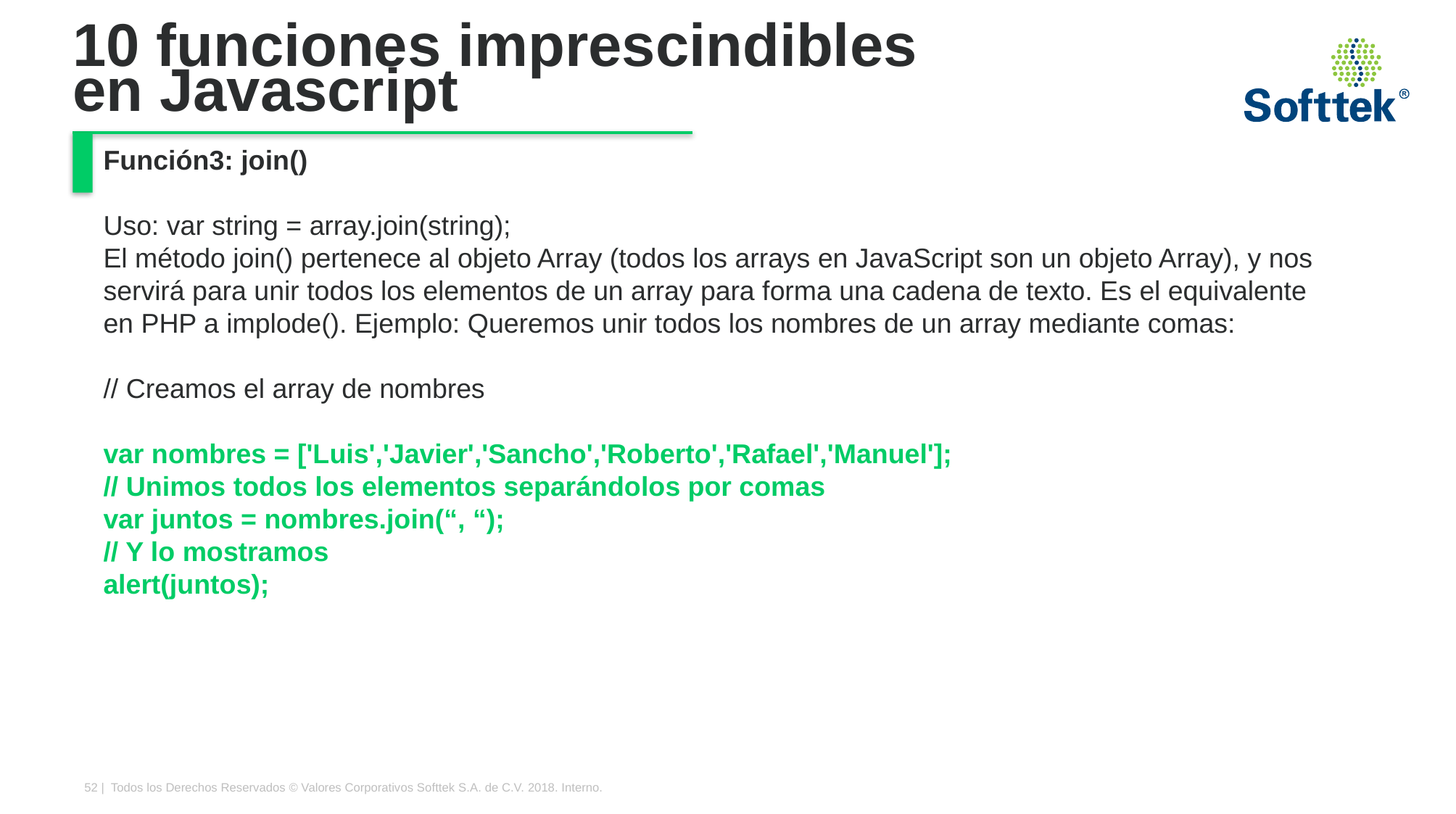

# 10 funciones imprescindibles en Javascript

Función3: join()

Uso: var string = array.join(string);
El método join() pertenece al objeto Array (todos los arrays en JavaScript son un objeto Array), y nos servirá para unir todos los elementos de un array para forma una cadena de texto. Es el equivalente en PHP a implode(). Ejemplo: Queremos unir todos los nombres de un array mediante comas:

// Creamos el array de nombres

var nombres = ['Luis','Javier','Sancho','Roberto','Rafael','Manuel'];
// Unimos todos los elementos separándolos por comas
var juntos = nombres.join(“, “);
// Y lo mostramos
alert(juntos);